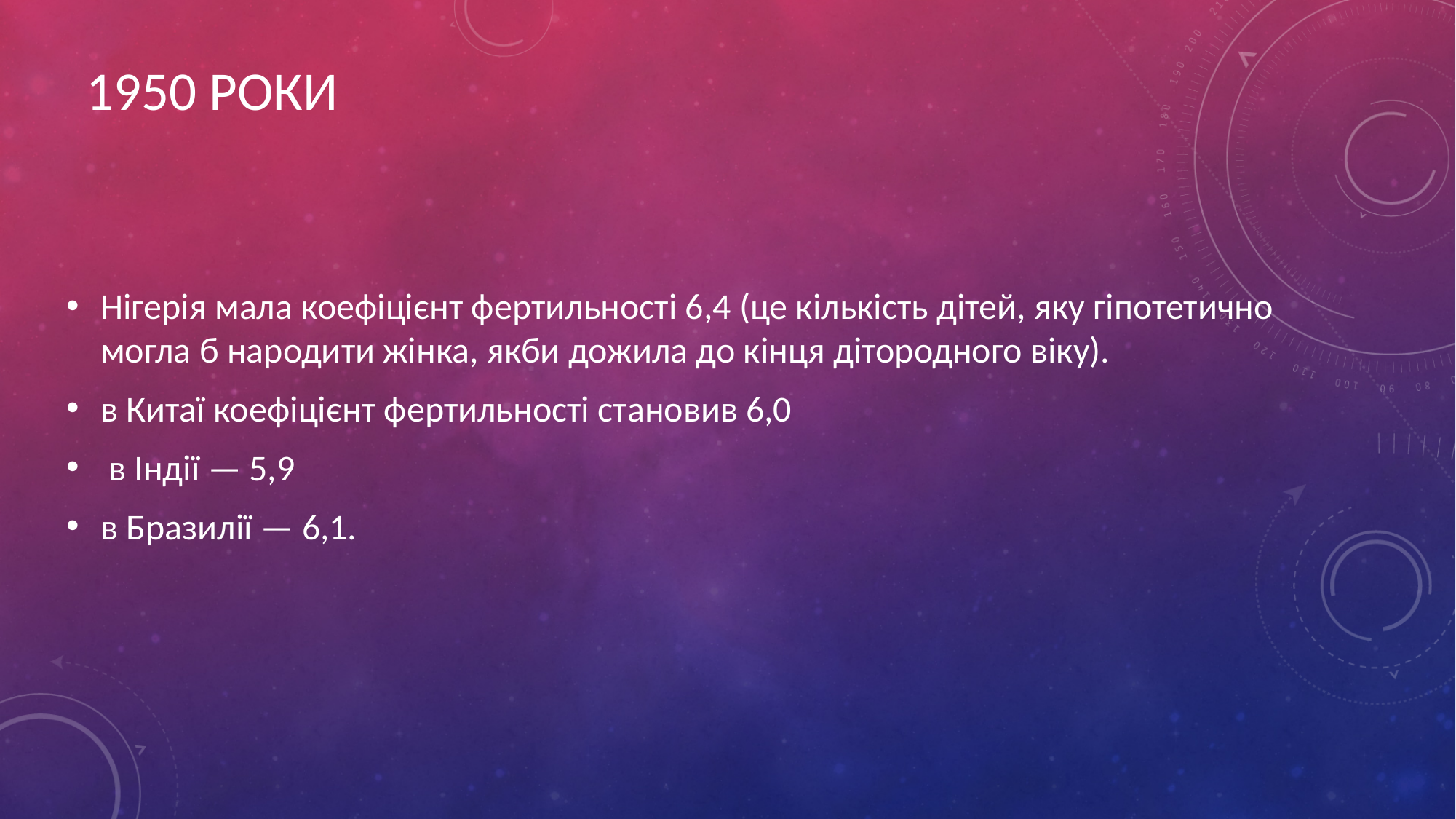

# 1950 роки
Нігерія мала коефіцієнт фертильності 6,4 (це кількість дітей, яку гіпотетично могла б народити жінка, якби дожила до кінця дітородного віку).
в Китаї коефіцієнт фертильності становив 6,0
 в Індії — 5,9
в Бразилії — 6,1.